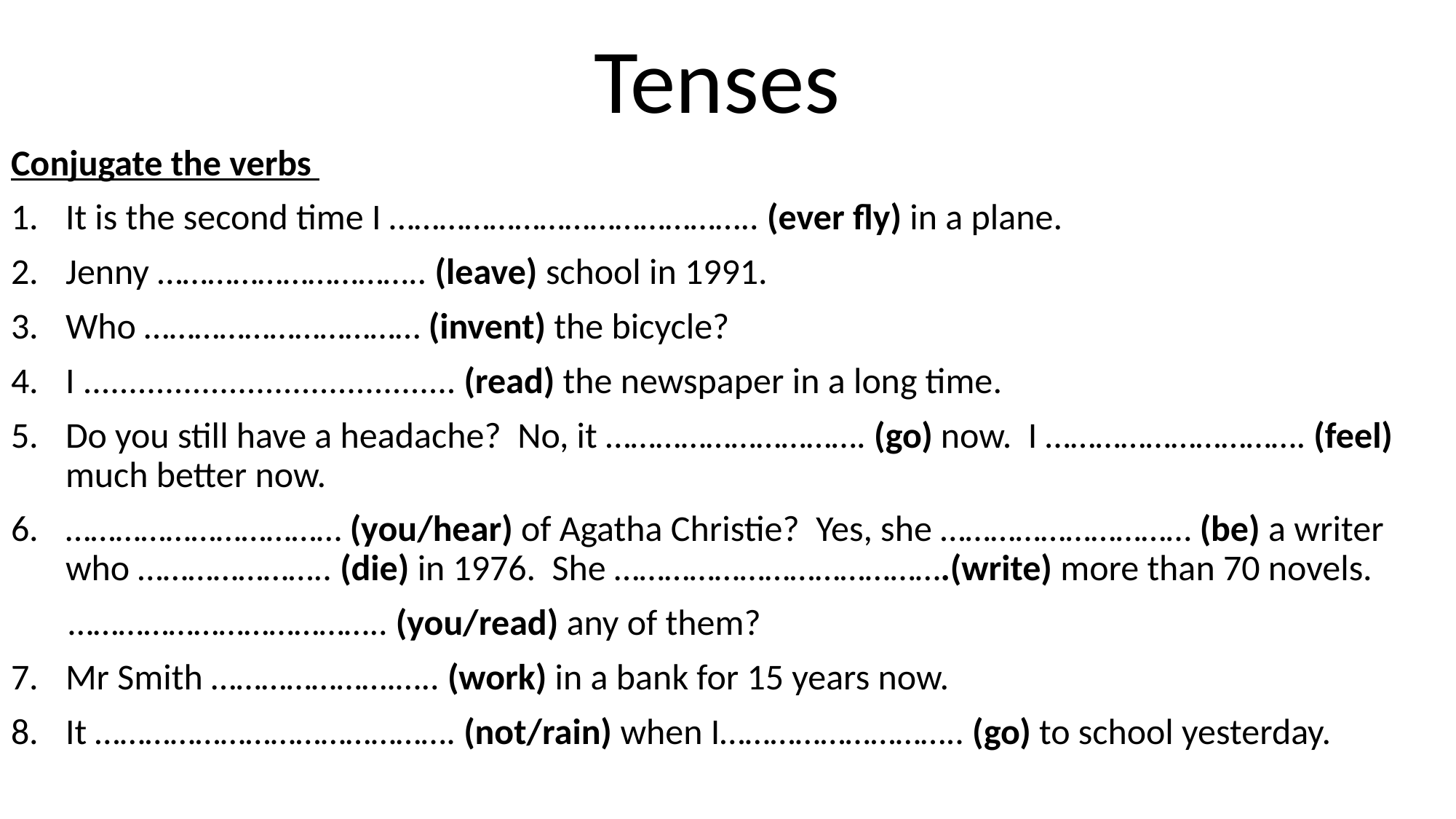

# Tenses
Conjugate the verbs
It is the second time I …………………………………….. (ever fly) in a plane.
Jenny ………………………….. (leave) school in 1991.
Who …………………………… (invent) the bicycle?
I ......................................... (read) the newspaper in a long time.
Do you still have a headache?  No, it …………………………. (go) now.  I …………………………. (feel) much better now.
…………………………… (you/hear) of Agatha Christie?  Yes, she ………………………… (be) a writer who ………………….. (die) in 1976.  She ………………………………….(write) more than 70 novels.
       ……………………………….. (you/read) any of them?
Mr Smith ………………….….. (work) in a bank for 15 years now.
It ……………………………………. (not/rain) when I……………………….. (go) to school yesterday.